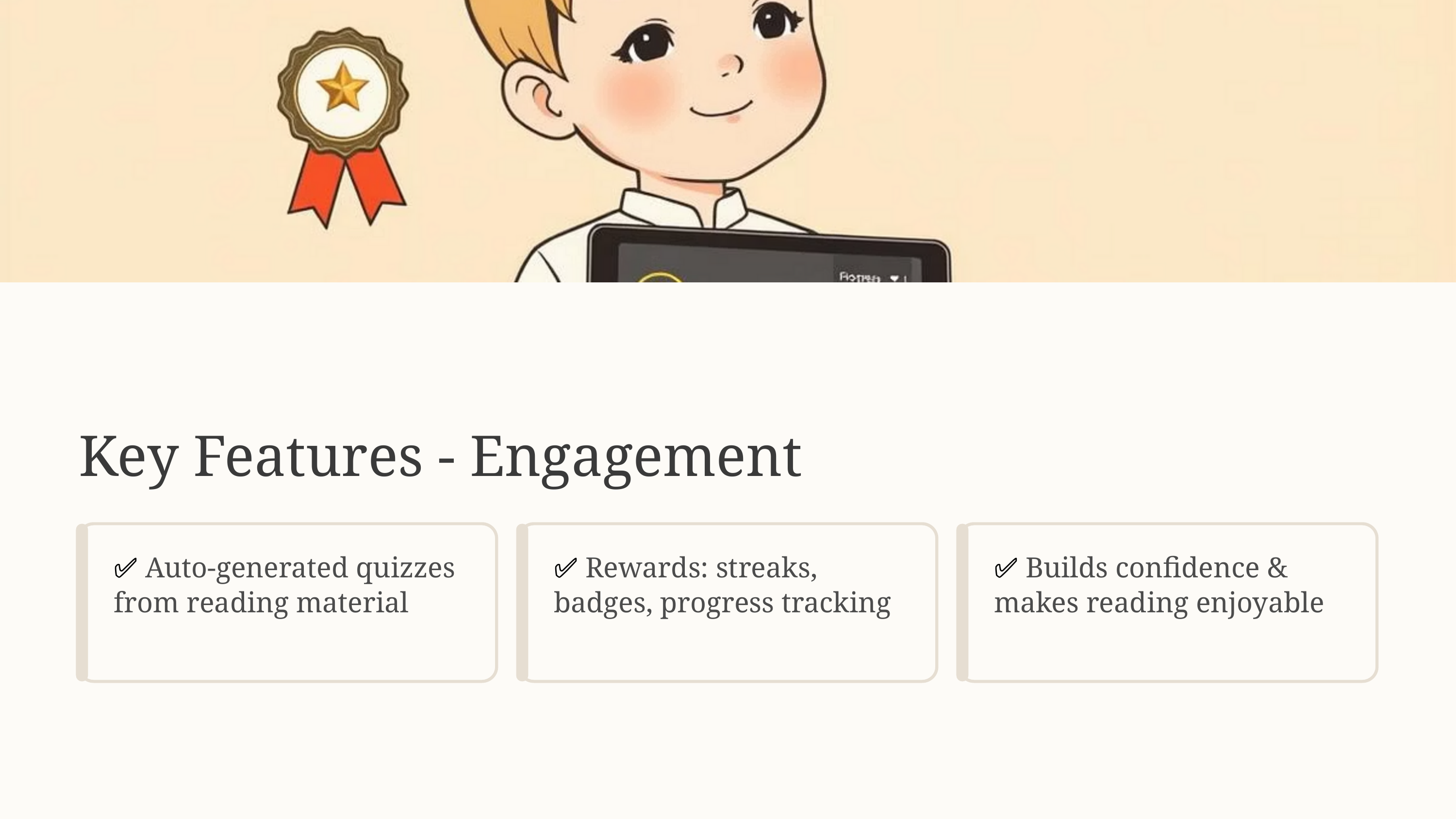

Key Features - Engagement

✅ Auto-generated quizzes from reading material
✅ Rewards: streaks, badges, progress tracking
✅ Builds confidence & makes reading enjoyable